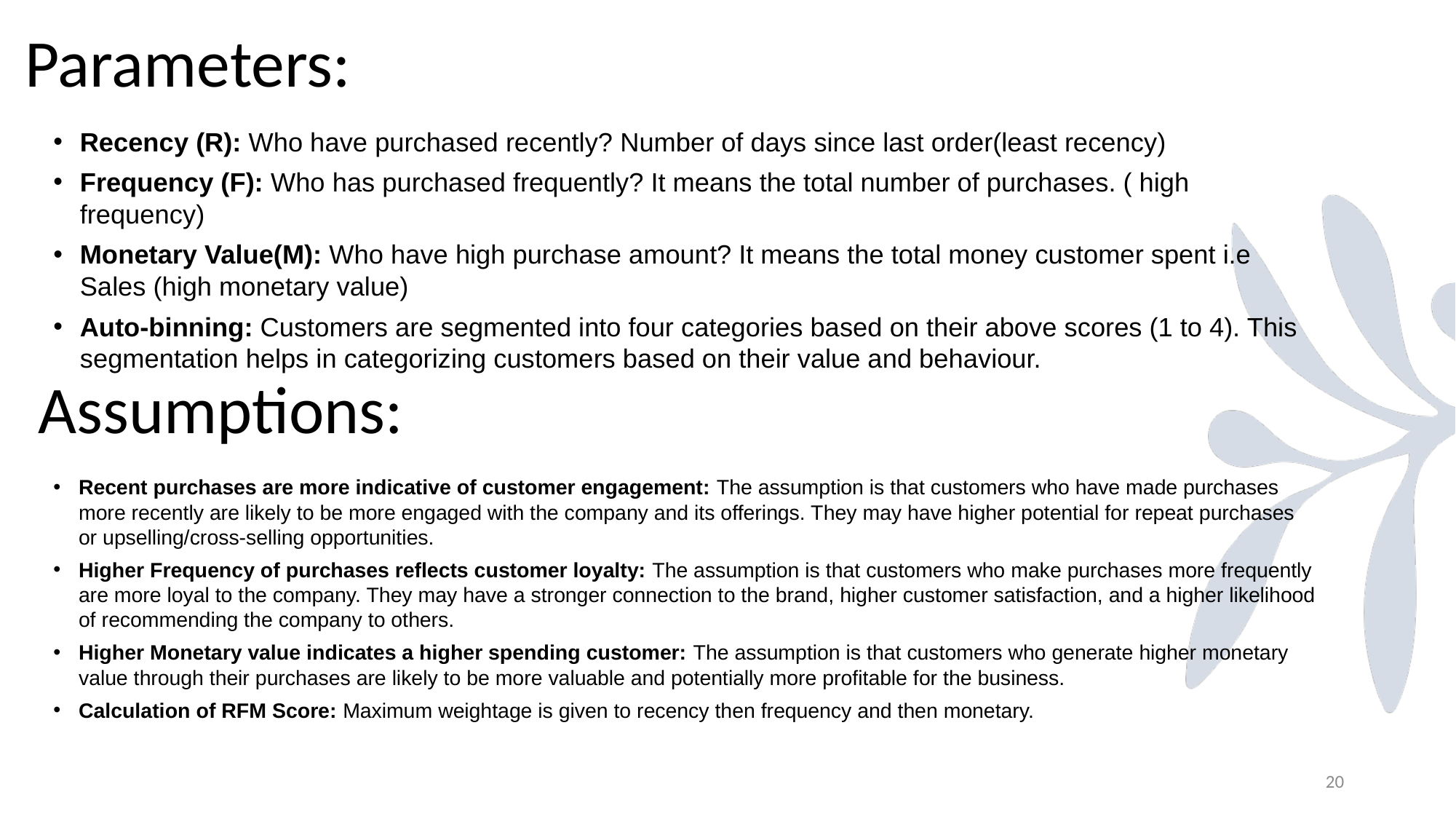

# Parameters:
Recency (R): Who have purchased recently? Number of days since last order(least recency)
Frequency (F): Who has purchased frequently? It means the total number of purchases. ( high frequency)
Monetary Value(M): Who have high purchase amount? It means the total money customer spent i.e Sales (high monetary value)
Auto-binning: Customers are segmented into four categories based on their above scores (1 to 4). This segmentation helps in categorizing customers based on their value and behaviour.

Assumptions:
Recent purchases are more indicative of customer engagement: The assumption is that customers who have made purchases more recently are likely to be more engaged with the company and its offerings. They may have higher potential for repeat purchases or upselling/cross-selling opportunities.
Higher Frequency of purchases reflects customer loyalty: The assumption is that customers who make purchases more frequently are more loyal to the company. They may have a stronger connection to the brand, higher customer satisfaction, and a higher likelihood of recommending the company to others.
Higher Monetary value indicates a higher spending customer: The assumption is that customers who generate higher monetary value through their purchases are likely to be more valuable and potentially more profitable for the business.
Calculation of RFM Score: Maximum weightage is given to recency then frequency and then monetary.

20